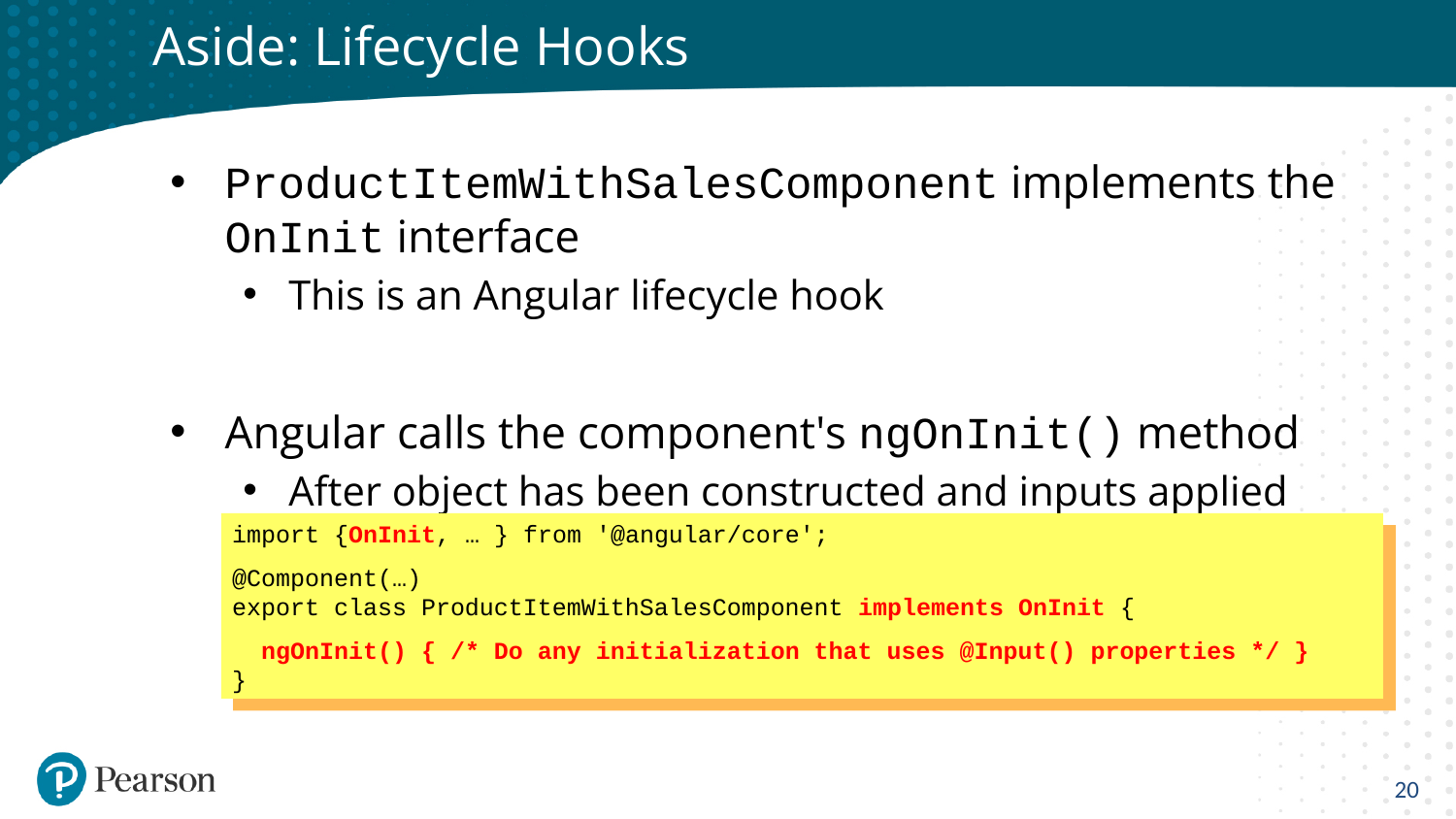

# Aside: Lifecycle Hooks
ProductItemWithSalesComponent implements the OnInit interface
This is an Angular lifecycle hook

Angular calls the component's ngOnInit() method
After object has been constructed and inputs applied
import {OnInit, … } from '@angular/core';

@Component(…)
export class ProductItemWithSalesComponent implements OnInit {

  ngOnInit() { /* Do any initialization that uses @Input() properties */ }
}
20